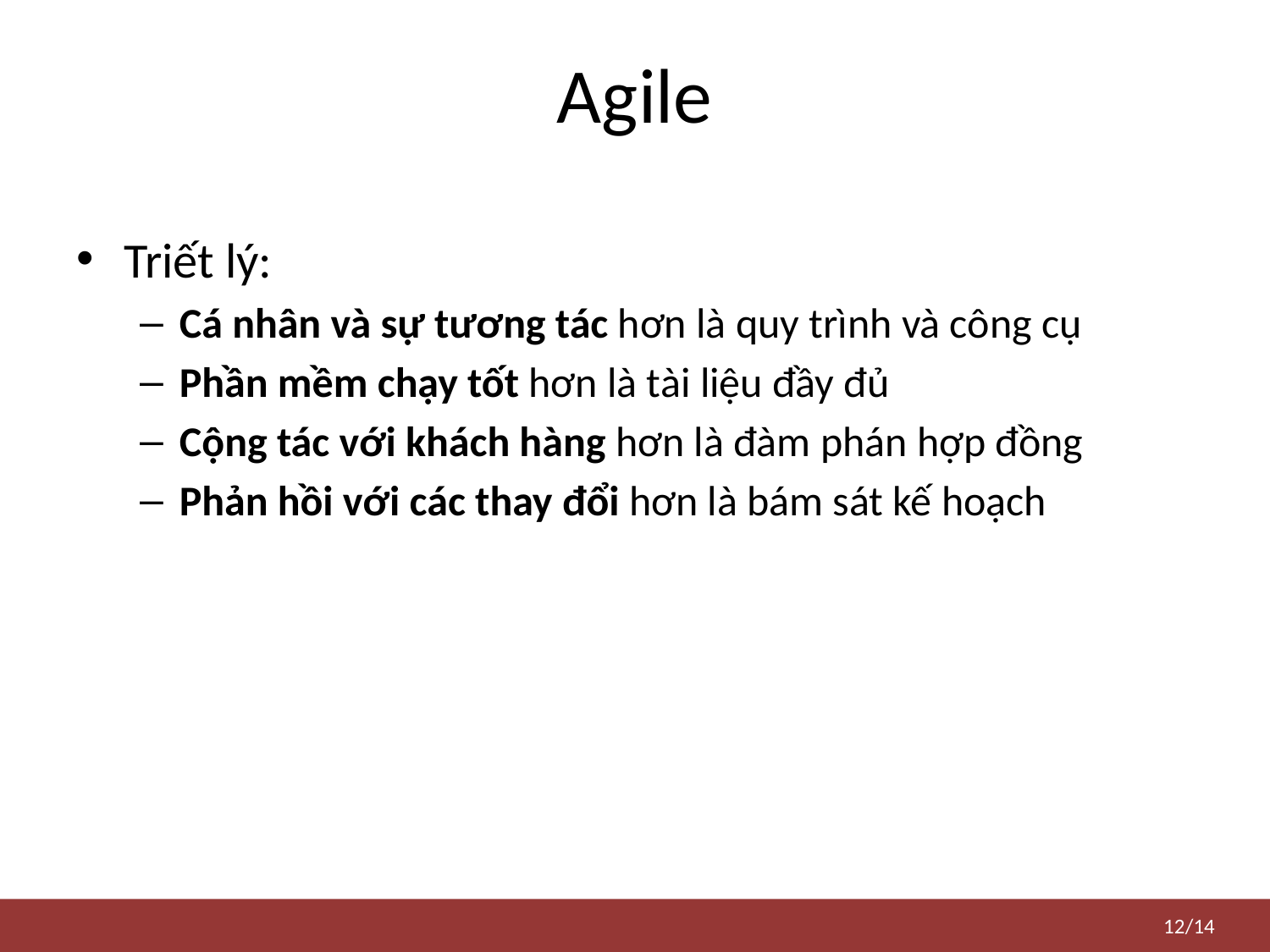

# Agile
Triết lý:
Cá nhân và sự tương tác hơn là quy trình và công cụ
Phần mềm chạy tốt hơn là tài liệu đầy đủ
Cộng tác với khách hàng hơn là đàm phán hợp đồng
Phản hồi với các thay đổi hơn là bám sát kế hoạch